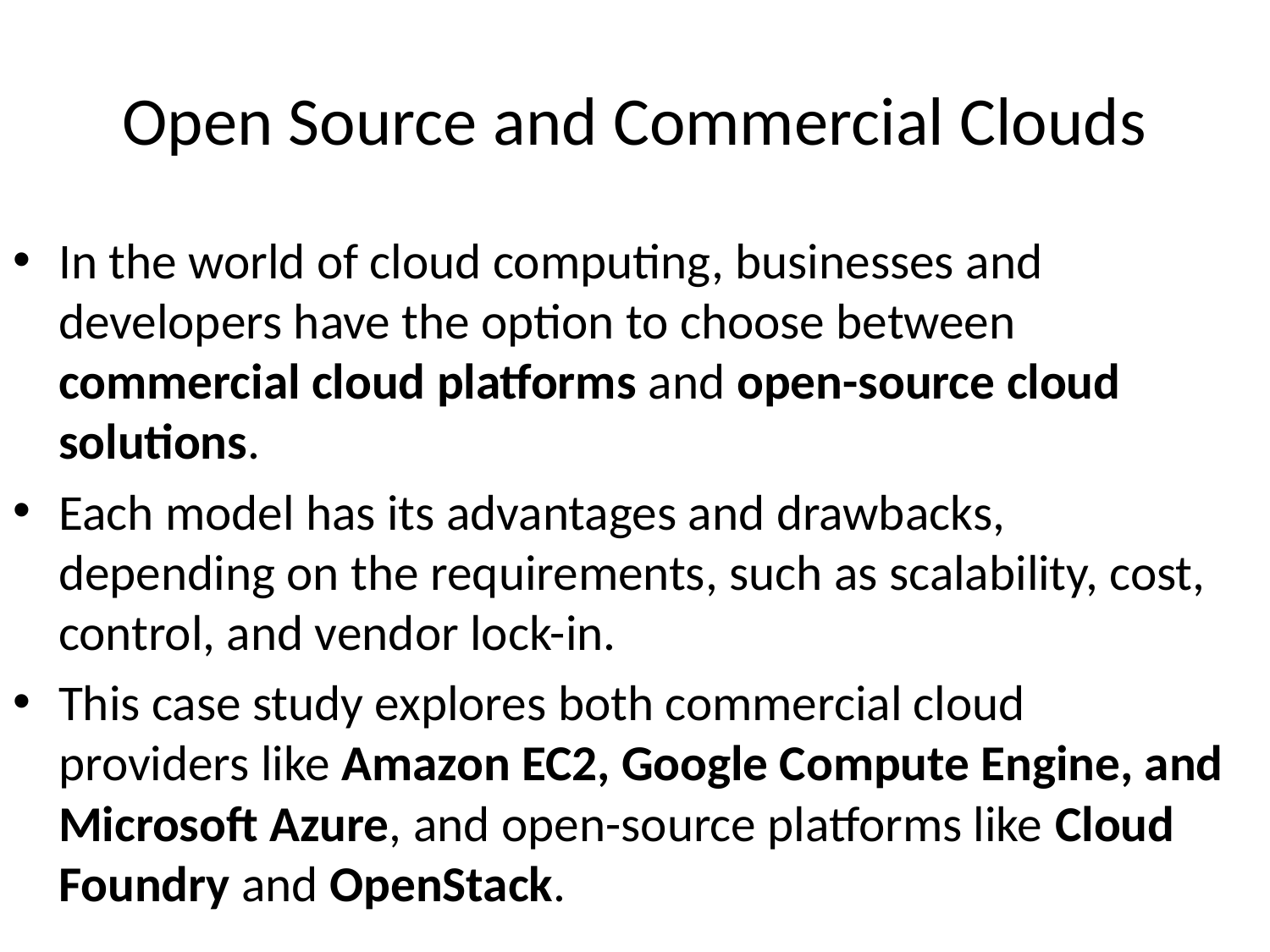

# Open Source and Commercial Clouds
In the world of cloud computing, businesses and developers have the option to choose between commercial cloud platforms and open-source cloud solutions.
Each model has its advantages and drawbacks, depending on the requirements, such as scalability, cost, control, and vendor lock-in.
This case study explores both commercial cloud providers like Amazon EC2, Google Compute Engine, and Microsoft Azure, and open-source platforms like Cloud Foundry and OpenStack.